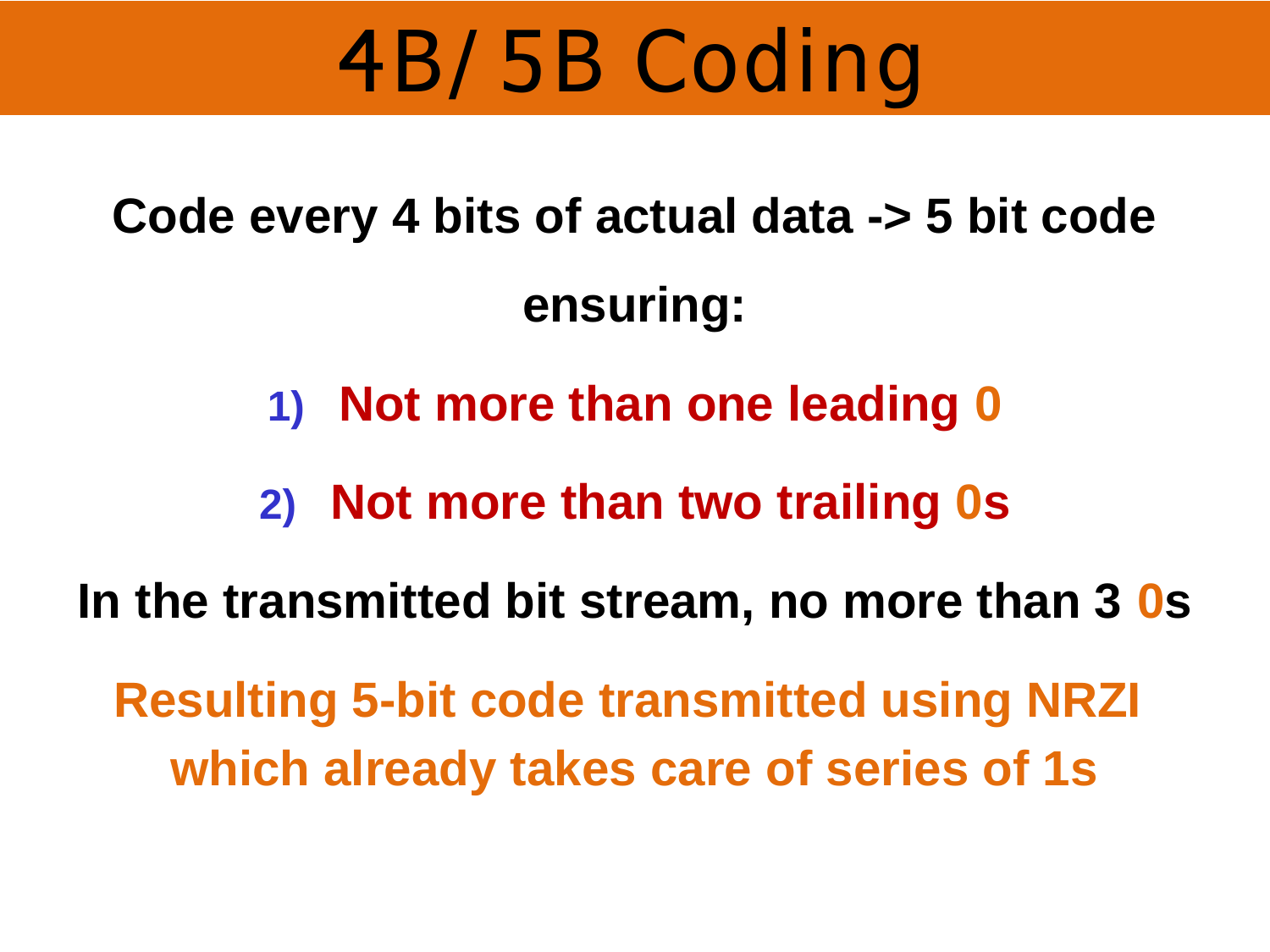

4B/5B Coding
Code every 4 bits of actual data -> 5 bit code ensuring:
Not more than one leading 0
Not more than two trailing 0s
In the transmitted bit stream, no more than 3 0s
Resulting 5-bit code transmitted using NRZI
which already takes care of series of 1s